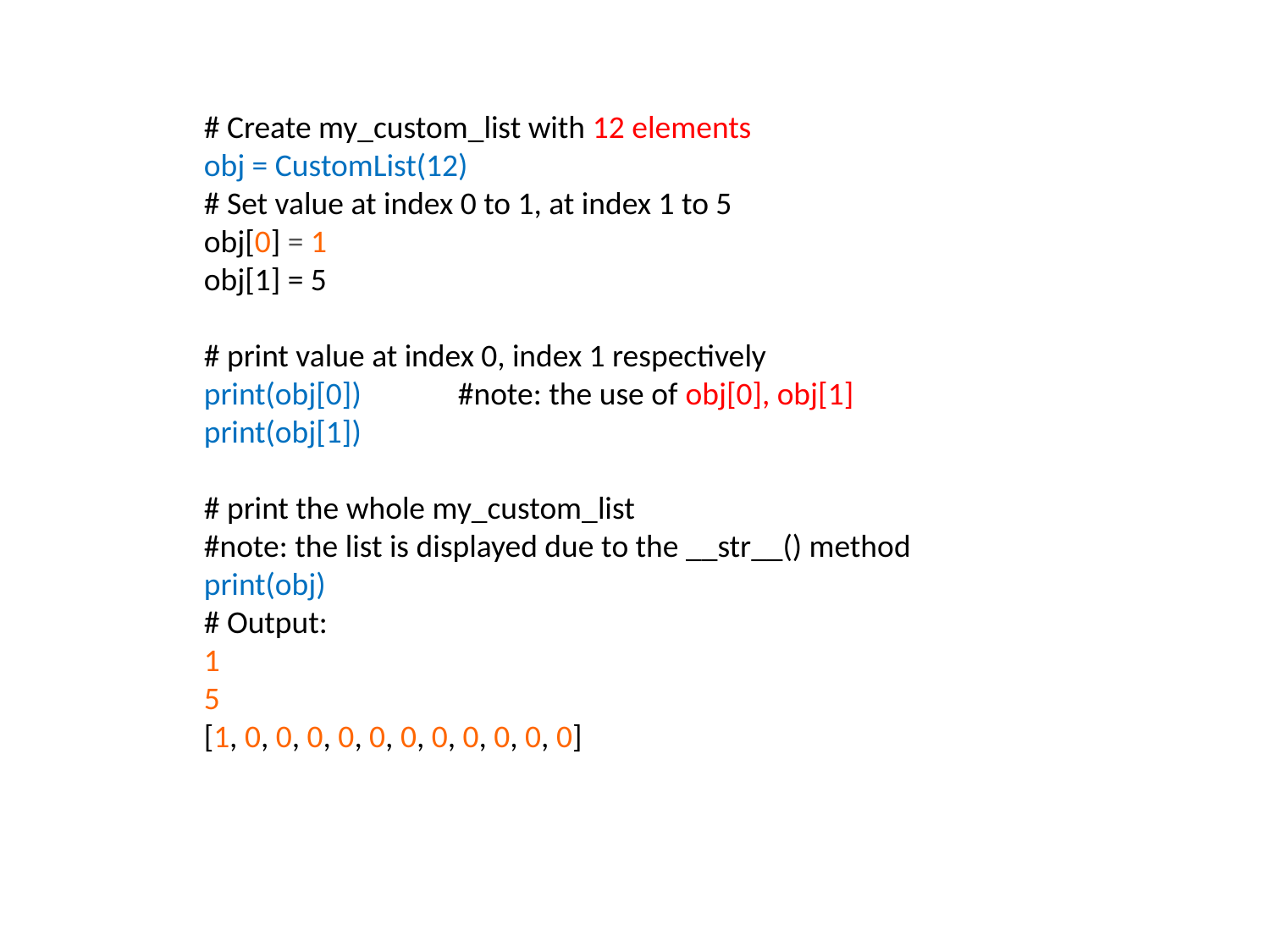

# Create my_custom_list with 12 elements
obj = CustomList(12)
# Set value at index 0 to 1, at index 1 to 5
obj[0] = 1
obj[1] = 5

# print value at index 0, index 1 respectively
print(obj[0]) 	#note: the use of obj[0], obj[1]
print(obj[1])

# print the whole my_custom_list
#note: the list is displayed due to the __str__() method
print(obj)
# Output:
1
5
[1, 0, 0, 0, 0, 0, 0, 0, 0, 0, 0, 0]